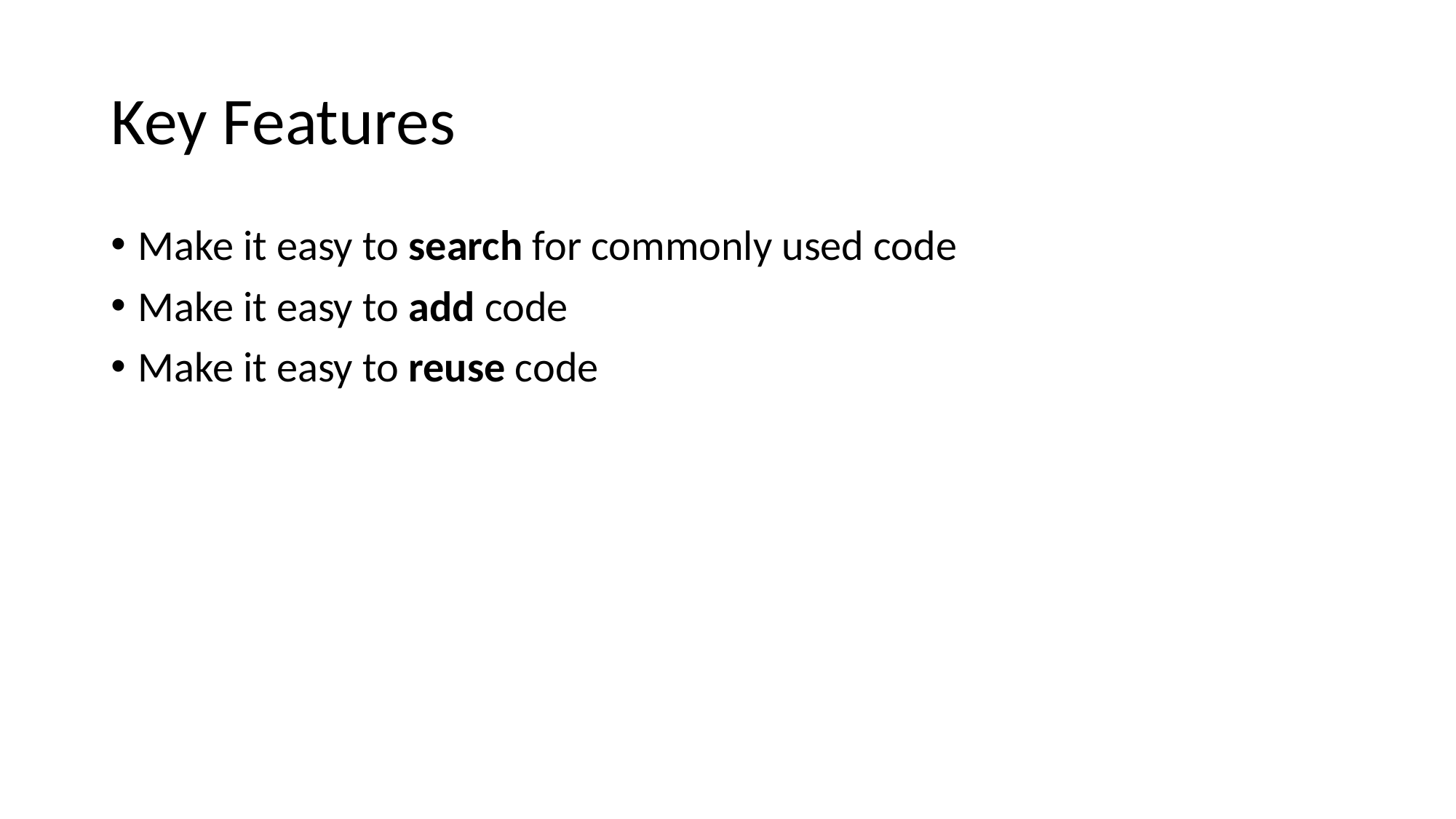

# Key Features
Make it easy to search for commonly used code
Make it easy to add code
Make it easy to reuse code